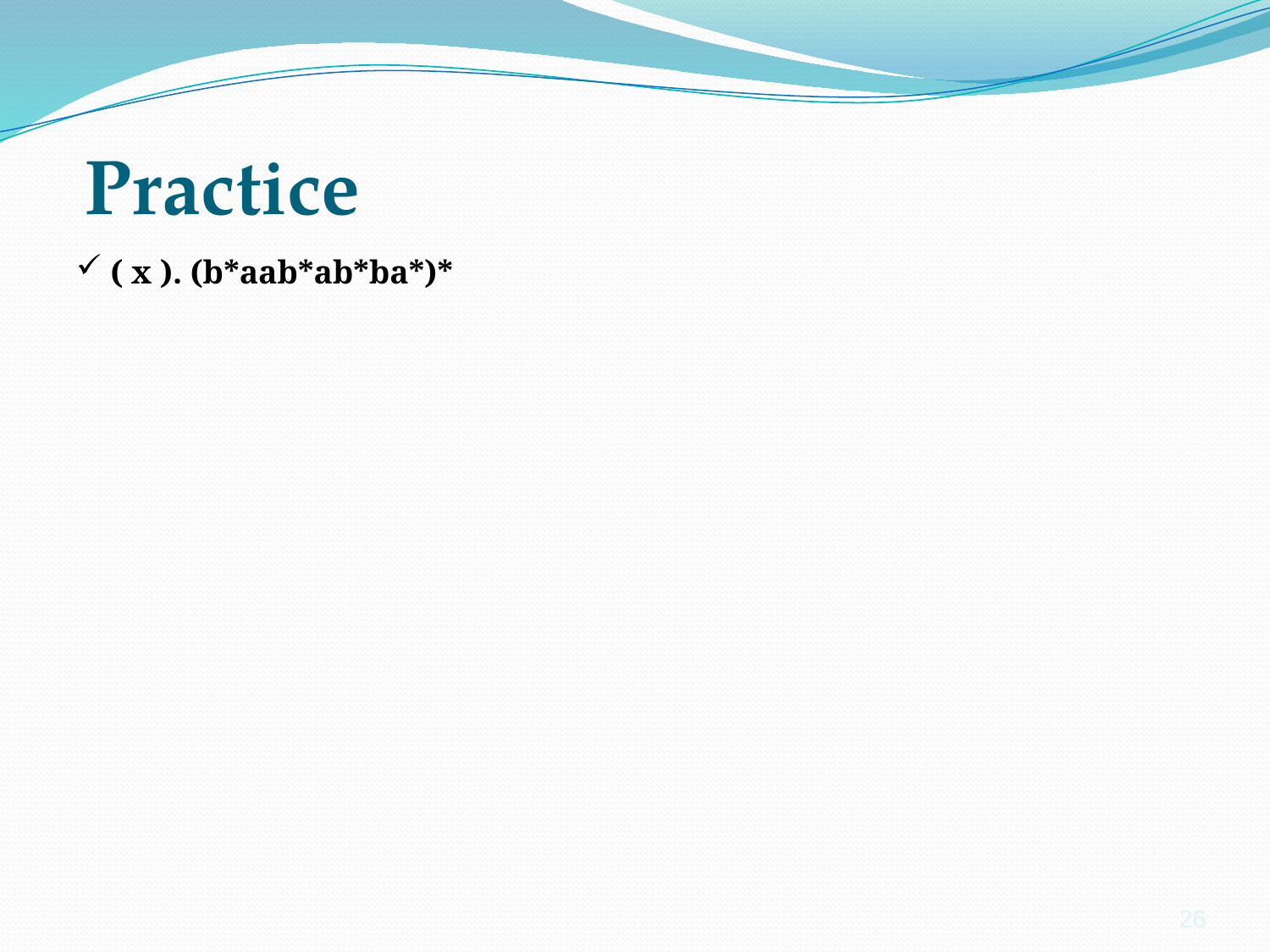

# Practice
 ( x ). (b*aab*ab*ba*)*

26